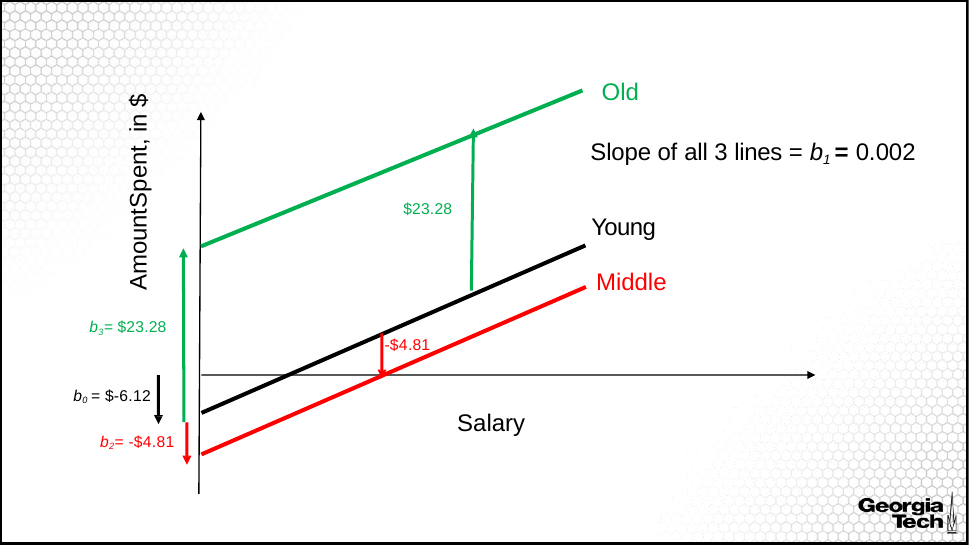

Old

AmountSpent, in $

# Slope of all 3 lines = b1 = 0.002
$23.28
Young

Middle

b3= $23.28
-$4.81
b0 = $-6.12
Salary

b2= -$4.81